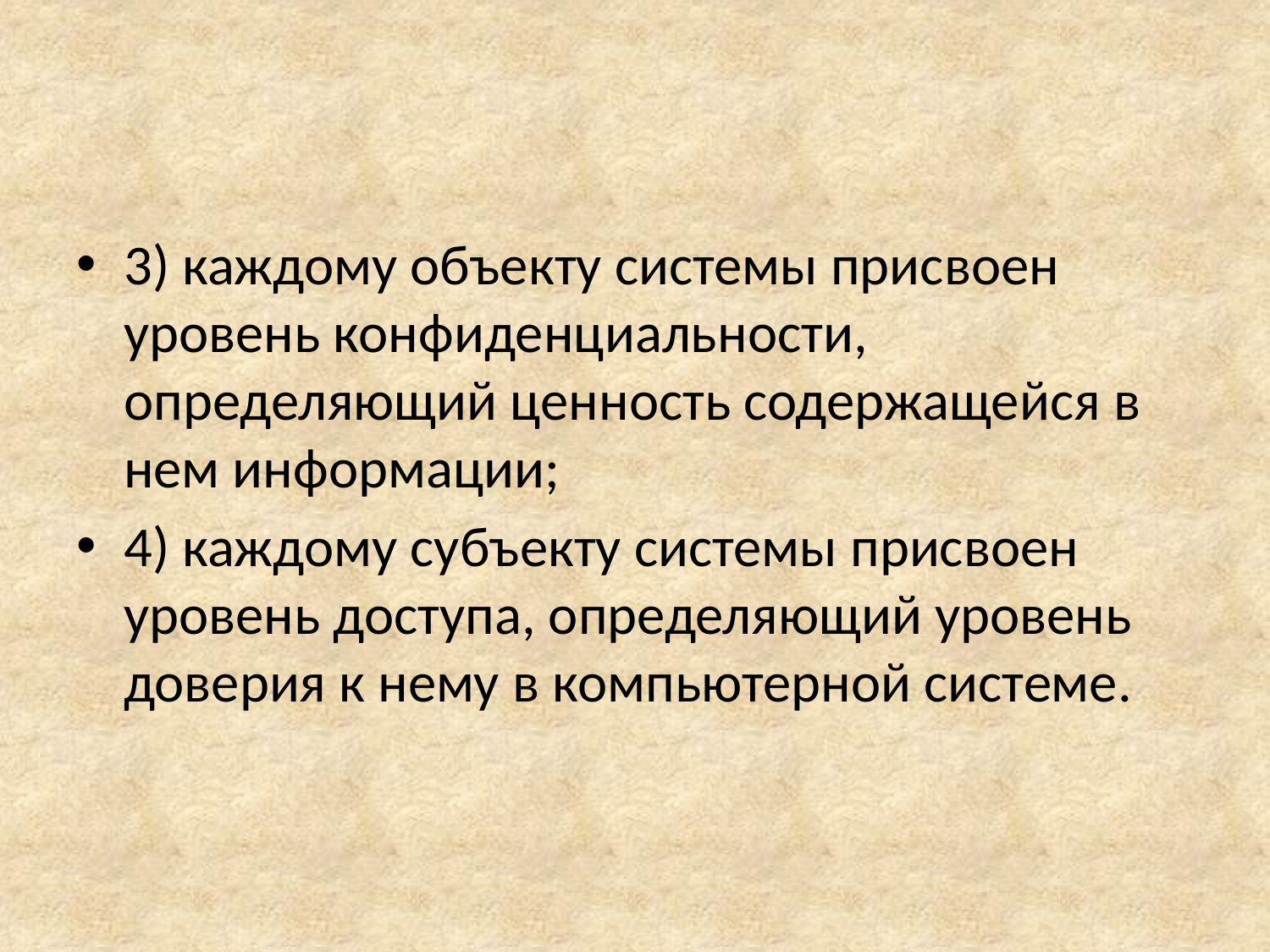

3) каждому объекту системы присвоен уровень конфиденциальности, определяющий ценность содержащейся в нем информации;
4) каждому субъекту системы присвоен уровень доступа, определяющий уровень доверия к нему в компьютерной системе.